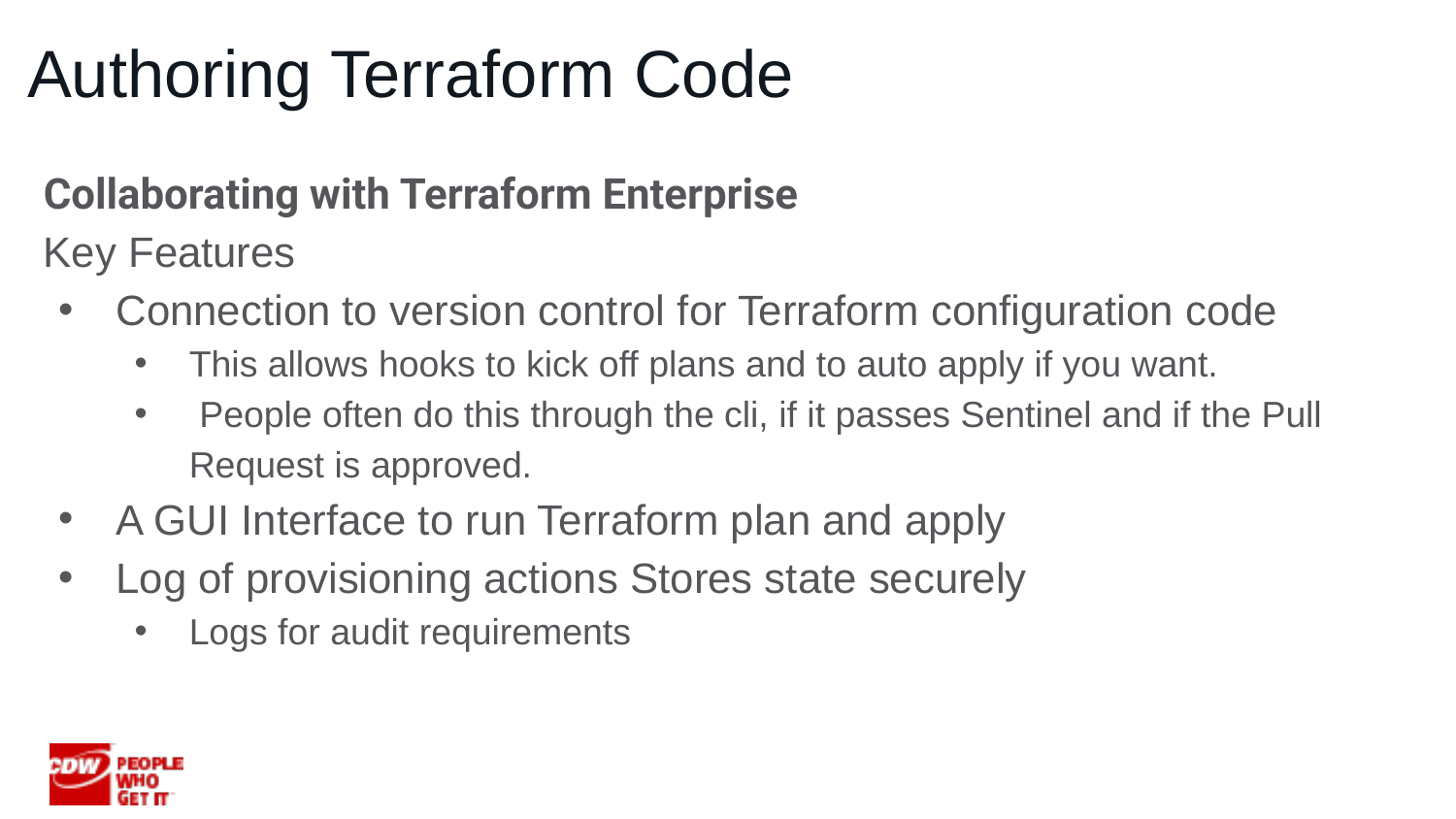

# Authoring Terraform Code
Collaborating with Terraform Enterprise
Key Features
Connection to version control for Terraform configuration code
This allows hooks to kick off plans and to auto apply if you want.
 People often do this through the cli, if it passes Sentinel and if the Pull Request is approved.
A GUI Interface to run Terraform plan and apply
Log of provisioning actions Stores state securely
Logs for audit requirements